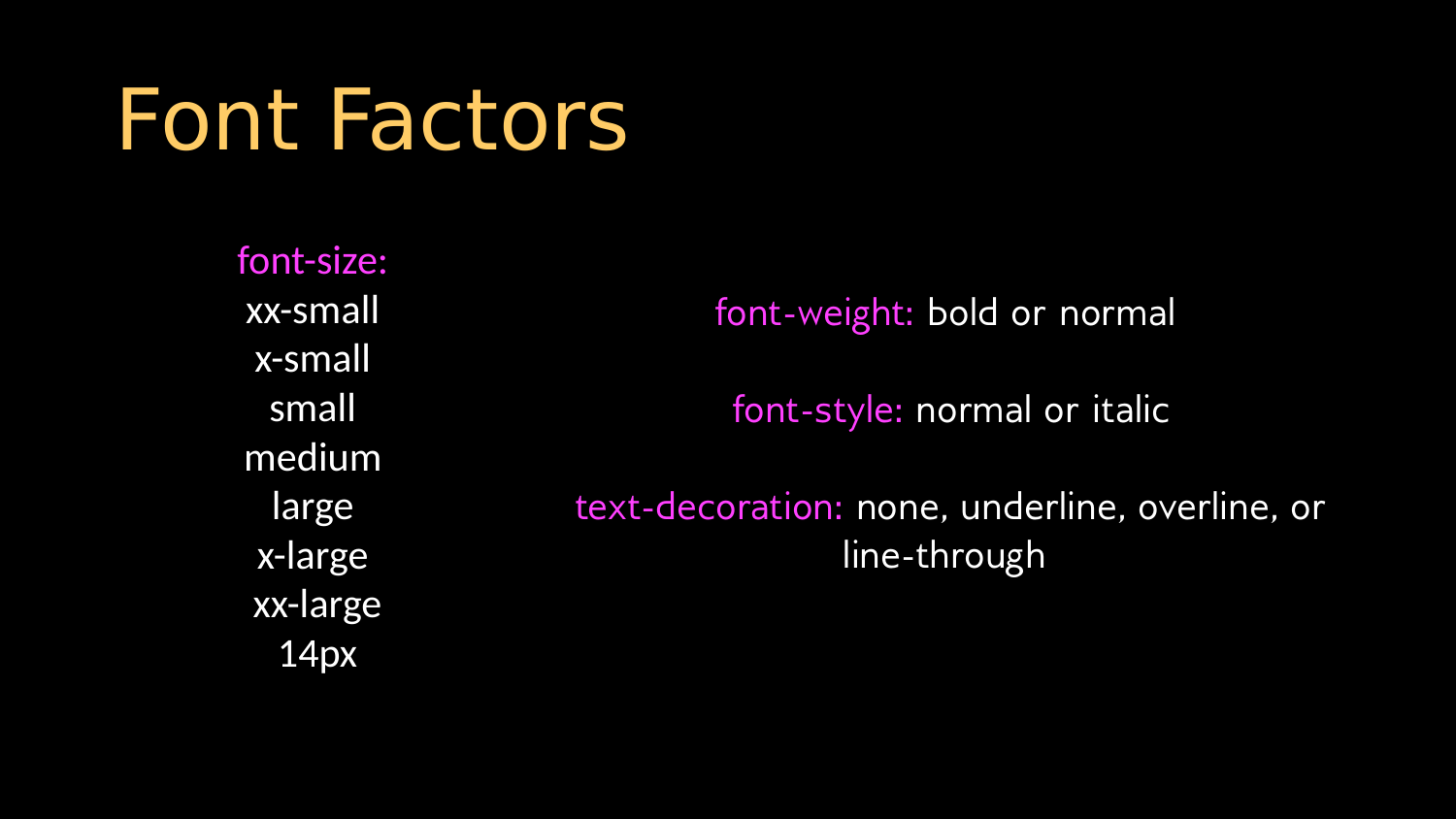

# Font Factors
font-size:
xx-small
x-small
small
medium
large
x-large
xx-large
14px
font-weight: bold or normal

font-style: normal or italic

text-decoration: none, underline, overline, or line-through